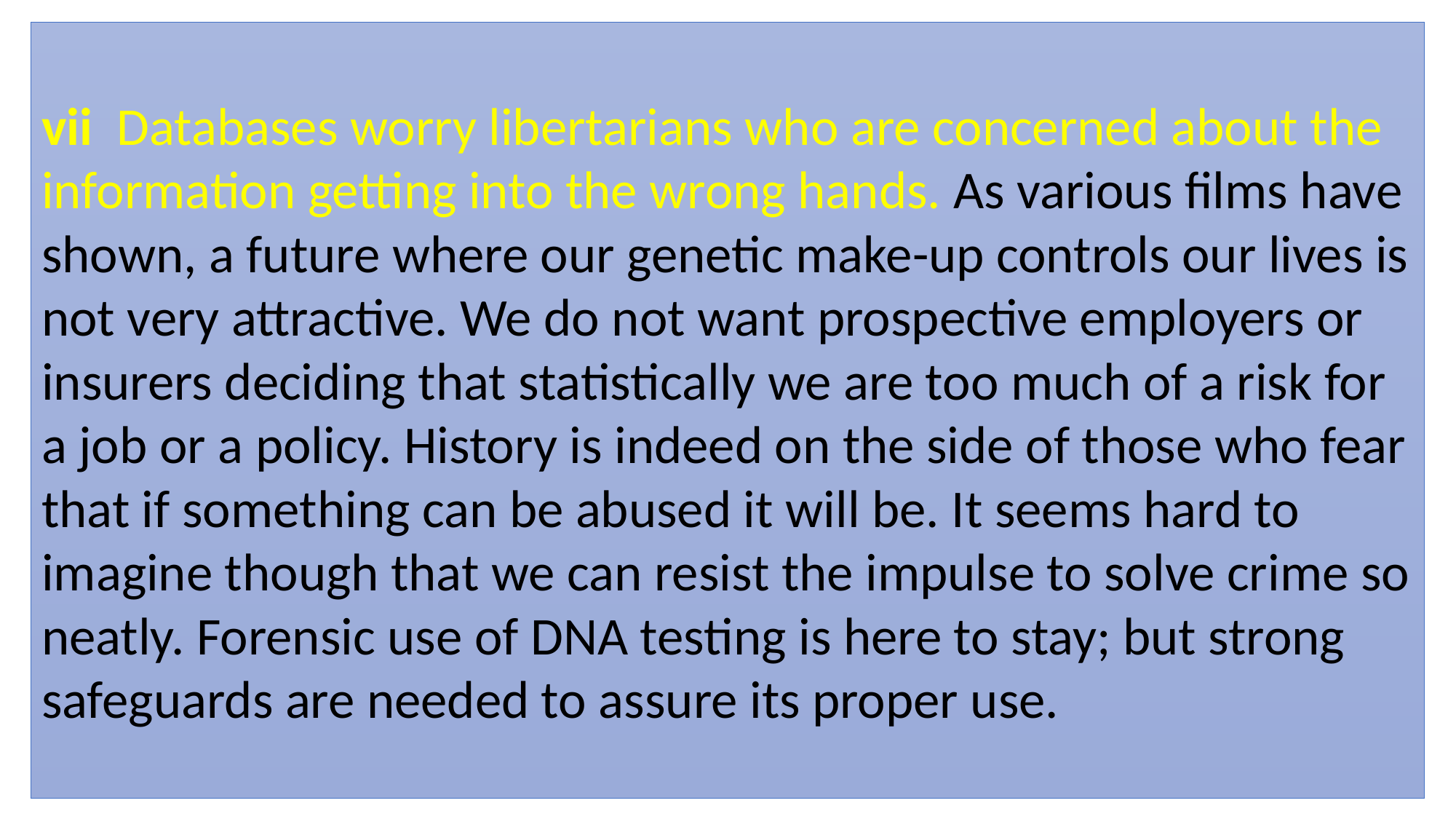

vii  Databases worry libertarians who are concerned about the information getting into the wrong hands. As various films have shown, a future where our genetic make-up controls our lives is not very attractive. We do not want prospective employers or insurers deciding that statistically we are too much of a risk for a job or a policy. History is indeed on the side of those who fear that if something can be abused it will be. It seems hard to imagine though that we can resist the impulse to solve crime so neatly. Forensic use of DNA testing is here to stay; but strong safeguards are needed to assure its proper use.
#